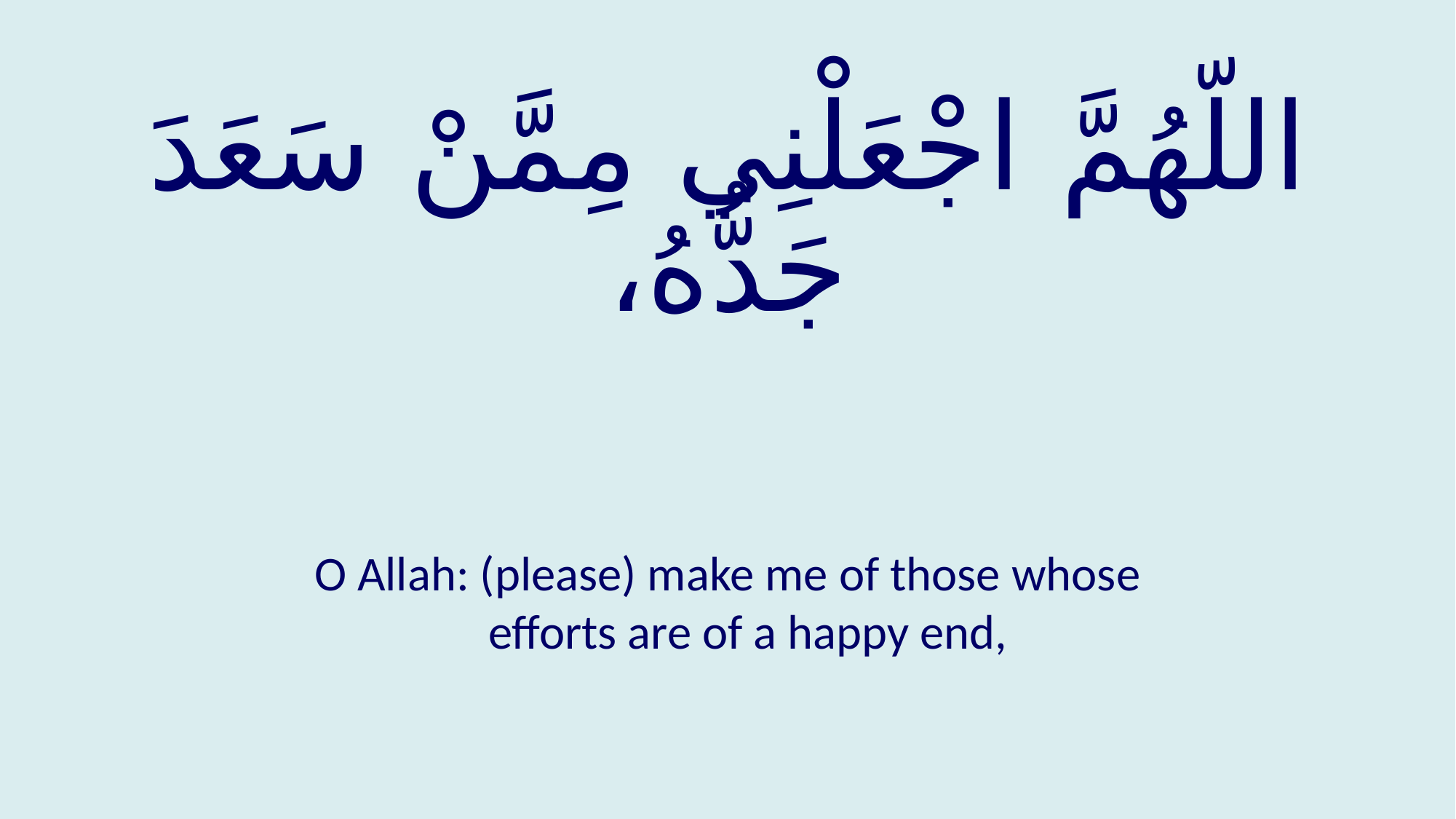

# اللّهُمَّ اجْعَلْنِي مِمَّنْ سَعَدَ جَدُّهُ،
O Allah: (please) make me of those whose efforts are of a happy end,